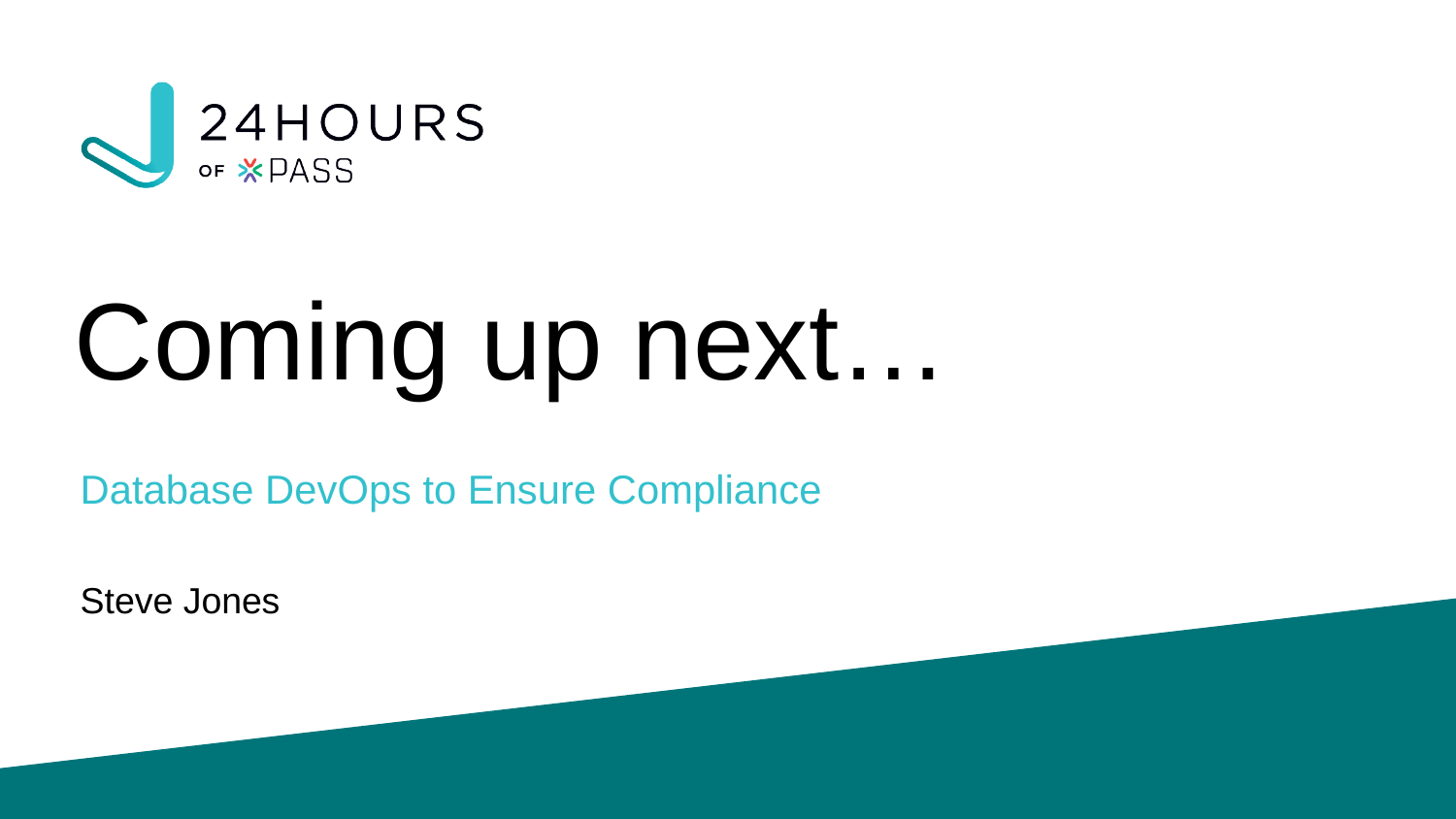

Database DevOps to Ensure Compliance
Steve Jones